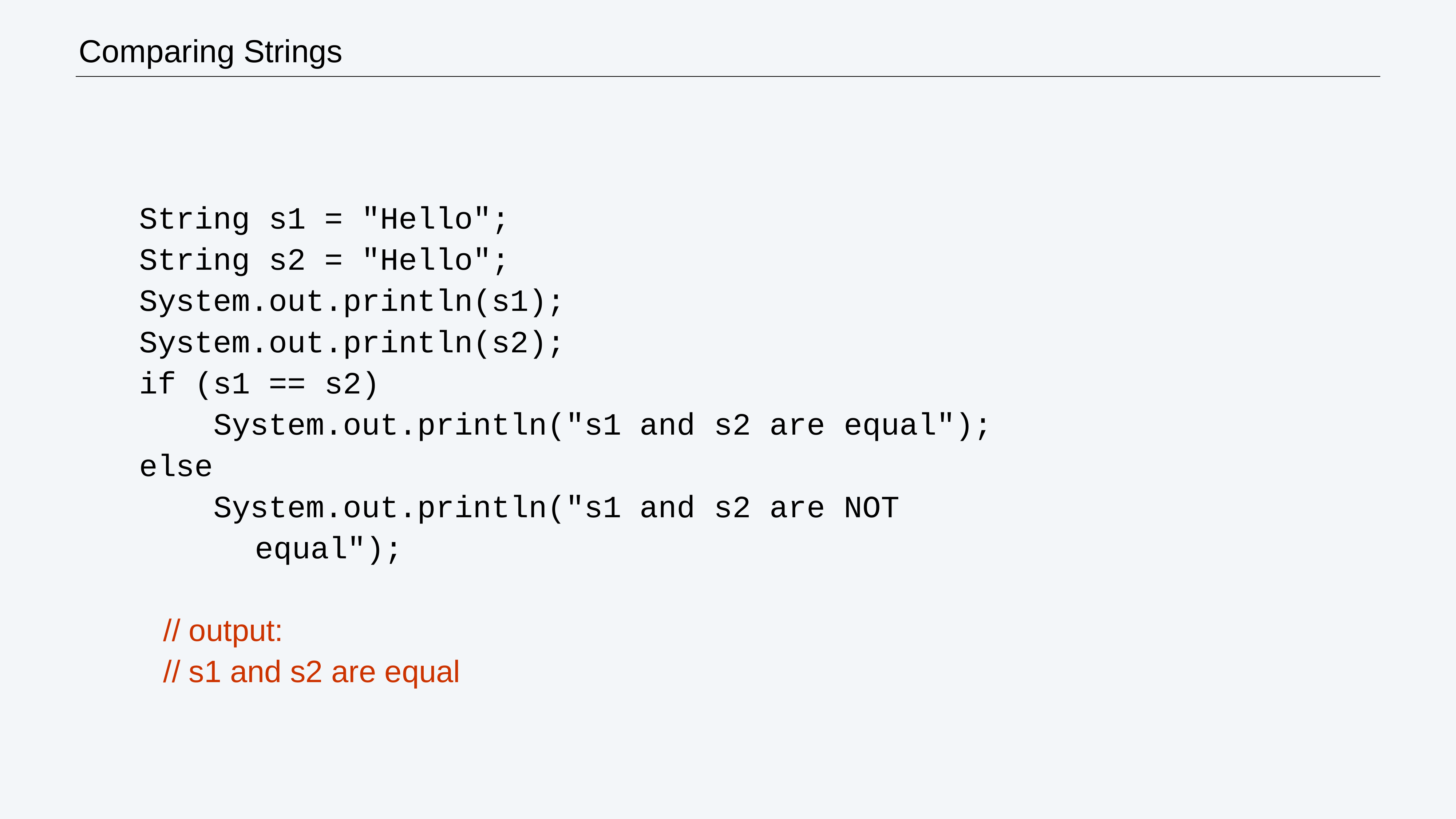

CS111 Trees
# Comparing Strings
 String s1 = "Hello";
 String s2 = "Hello";
 System.out.println(s1);
 System.out.println(s2);
 if (s1 == s2)
     System.out.println("s1 and s2 are equal");
 else
     System.out.println("s1 and s2 are NOT
			equal");

     // output:
     // s1 and s2 are equal
29